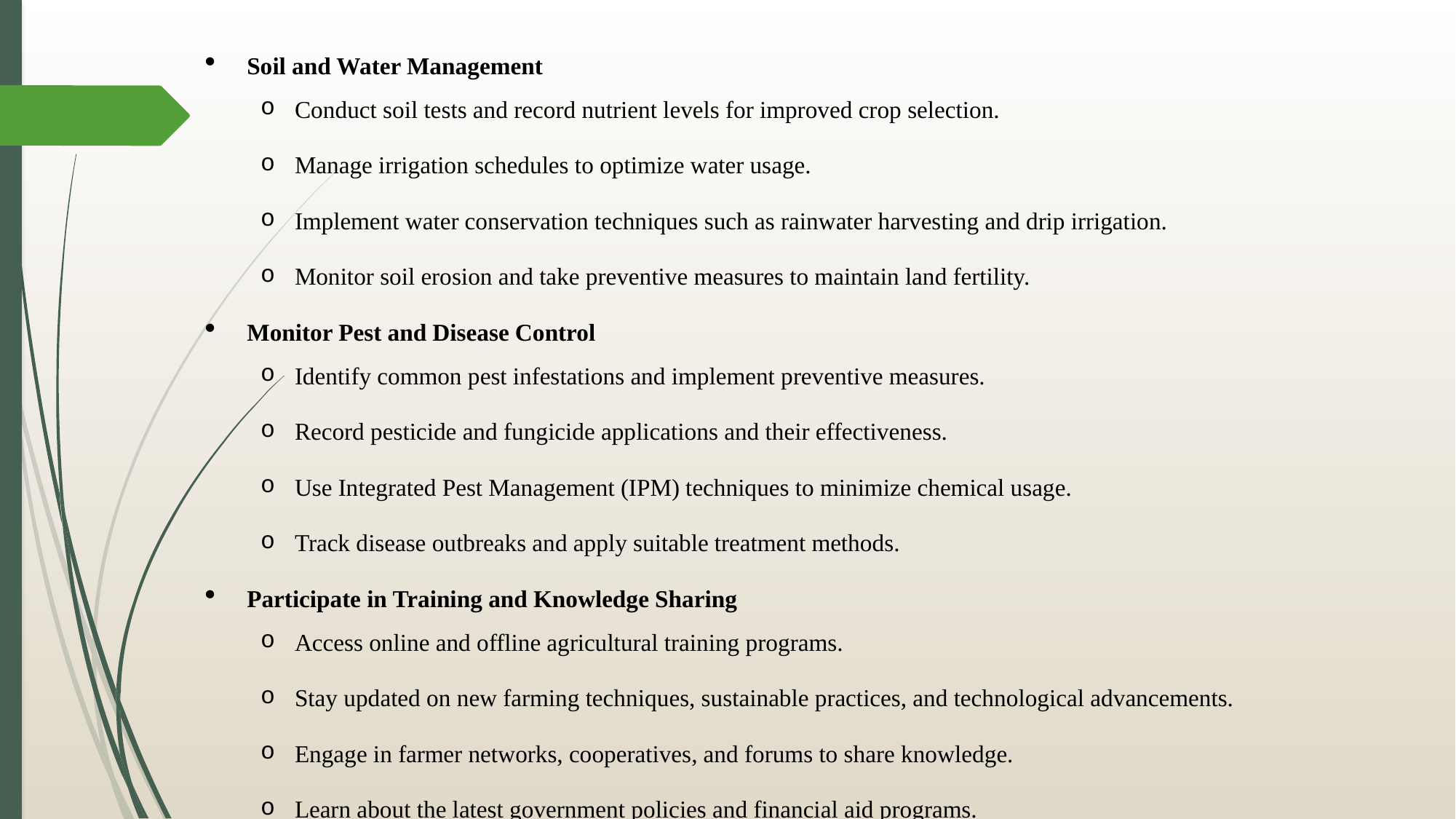

Soil and Water Management
Conduct soil tests and record nutrient levels for improved crop selection.
Manage irrigation schedules to optimize water usage.
Implement water conservation techniques such as rainwater harvesting and drip irrigation.
Monitor soil erosion and take preventive measures to maintain land fertility.
Monitor Pest and Disease Control
Identify common pest infestations and implement preventive measures.
Record pesticide and fungicide applications and their effectiveness.
Use Integrated Pest Management (IPM) techniques to minimize chemical usage.
Track disease outbreaks and apply suitable treatment methods.
Participate in Training and Knowledge Sharing
Access online and offline agricultural training programs.
Stay updated on new farming techniques, sustainable practices, and technological advancements.
Engage in farmer networks, cooperatives, and forums to share knowledge.
Learn about the latest government policies and financial aid programs.